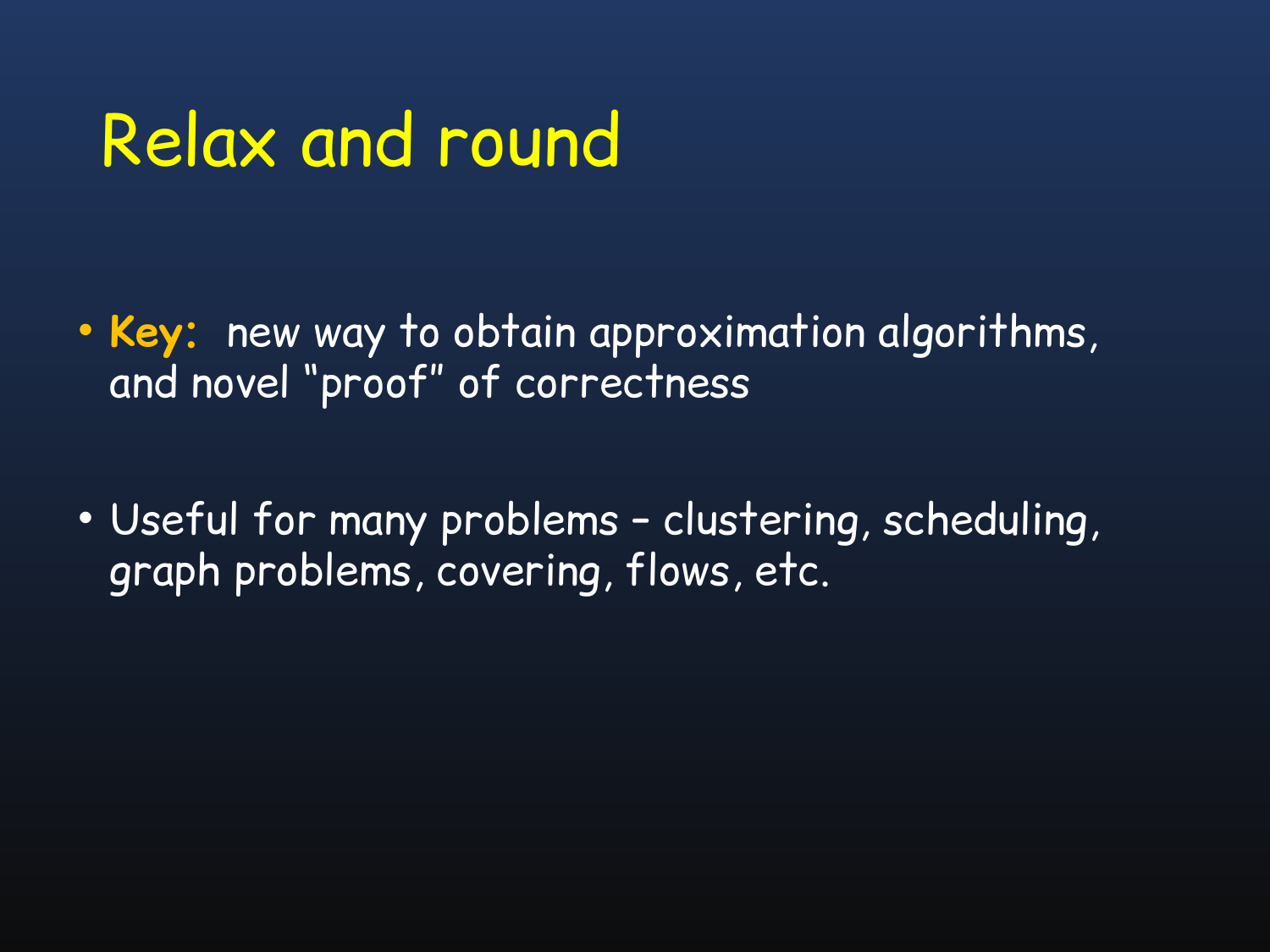

# Relax and round
Key:  new way to obtain approximation algorithms, and novel “proof” of correctness

Useful for many problems – clustering, scheduling, graph problems, covering, flows, etc.